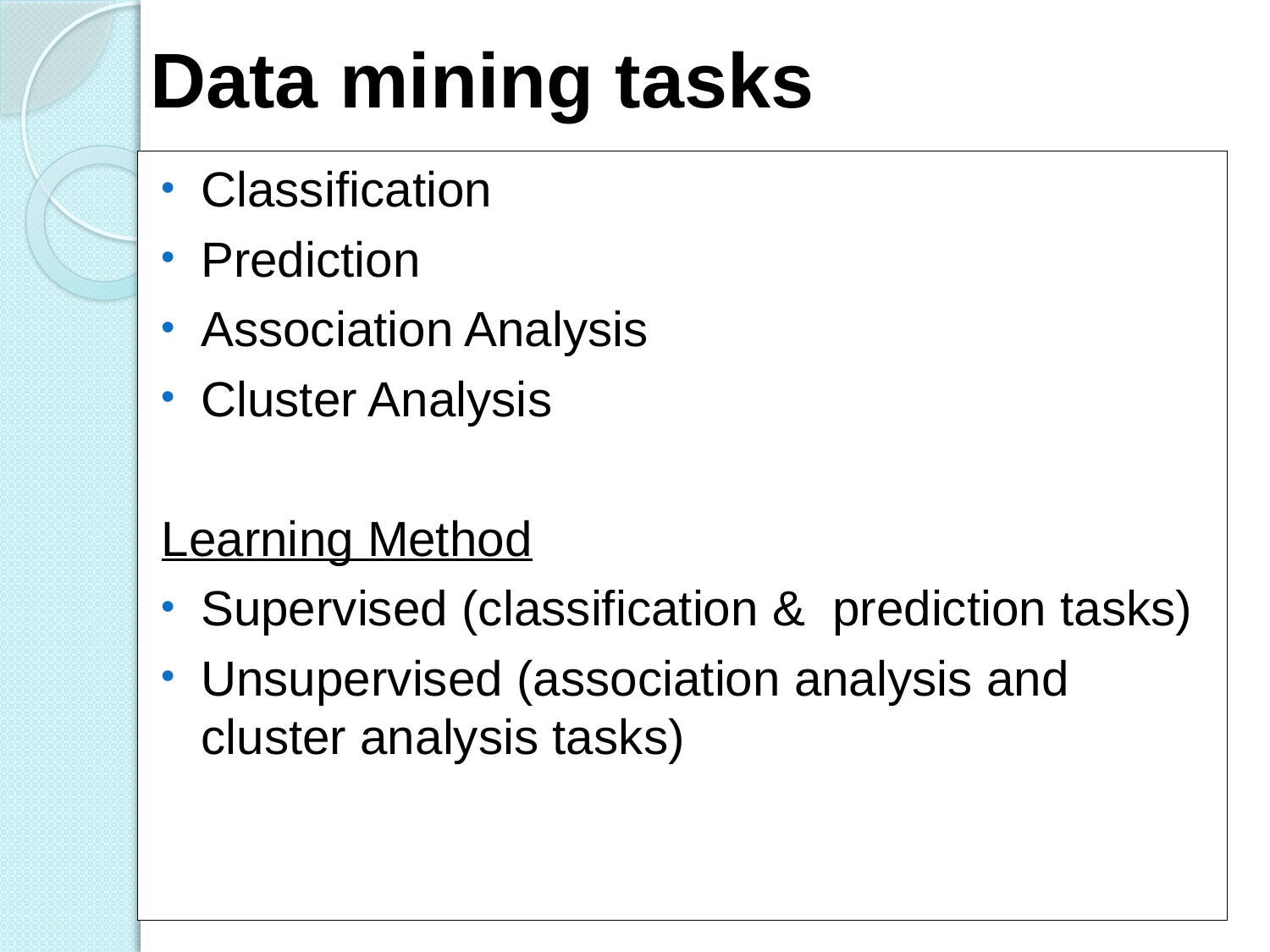

# Data mining tasks
Classification
Prediction
Association Analysis
Cluster Analysis

Learning Method
Supervised (classification &  prediction tasks)
Unsupervised (association analysis and cluster analysis tasks)